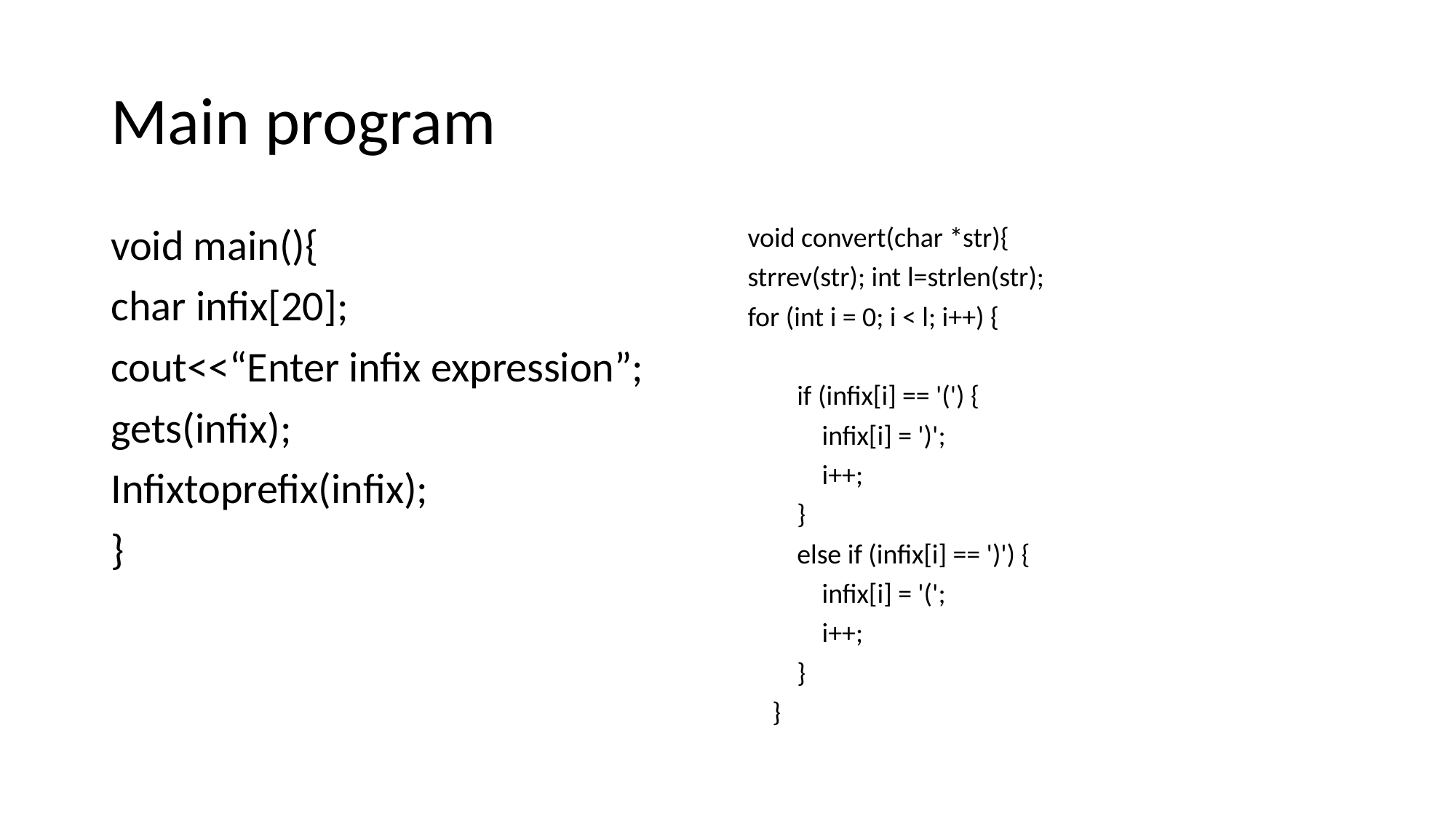

# Main program
void main(){
char infix[20];
cout<<“Enter infix expression”;
gets(infix);
Infixtoprefix(infix);
}
void convert(char *str){
strrev(str); int l=strlen(str);
for (int i = 0; i < l; i++) {

        if (infix[i] == '(') {
            infix[i] = ')';
            i++;
        }
        else if (infix[i] == ')') {
            infix[i] = '(';
            i++;
        }
    }